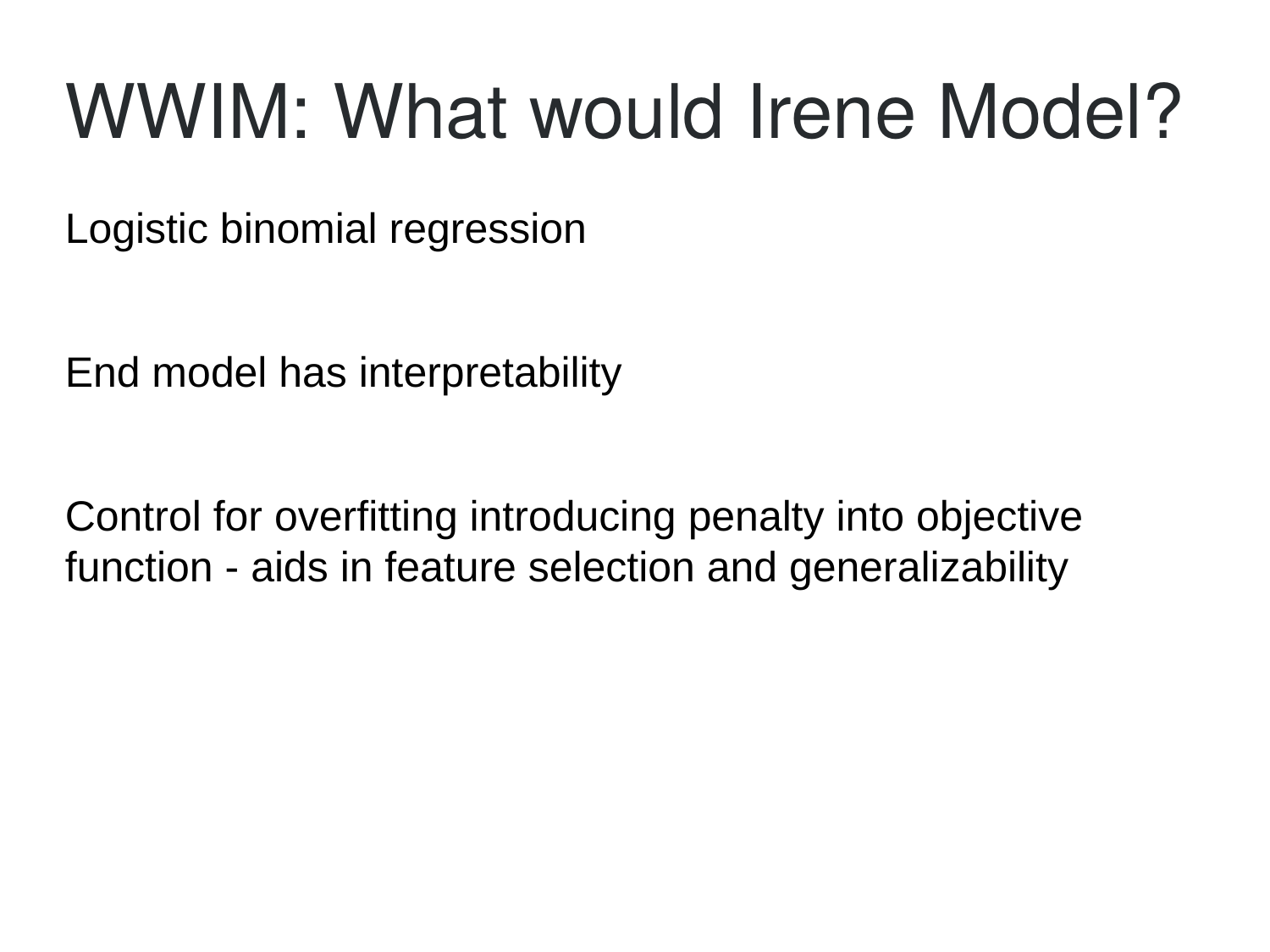

# WWIM: What would Irene Model?
Logistic binomial regression

End model has interpretability

Control for overfitting introducing penalty into objective function - aids in feature selection and generalizability